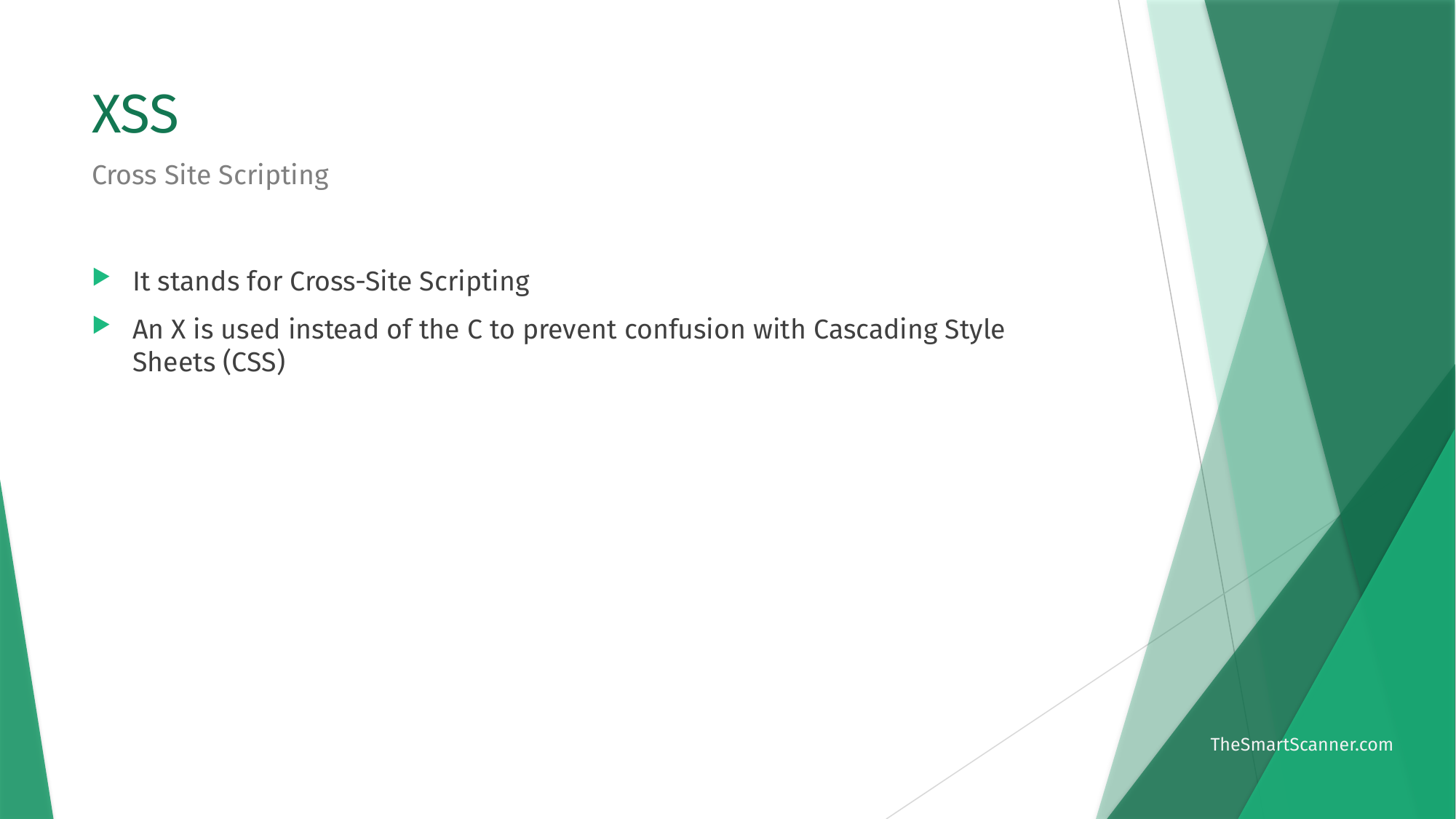

# XSS
Cross Site Scripting
It stands for Cross-Site Scripting
An X is used instead of the C to prevent confusion with Cascading Style Sheets (CSS)